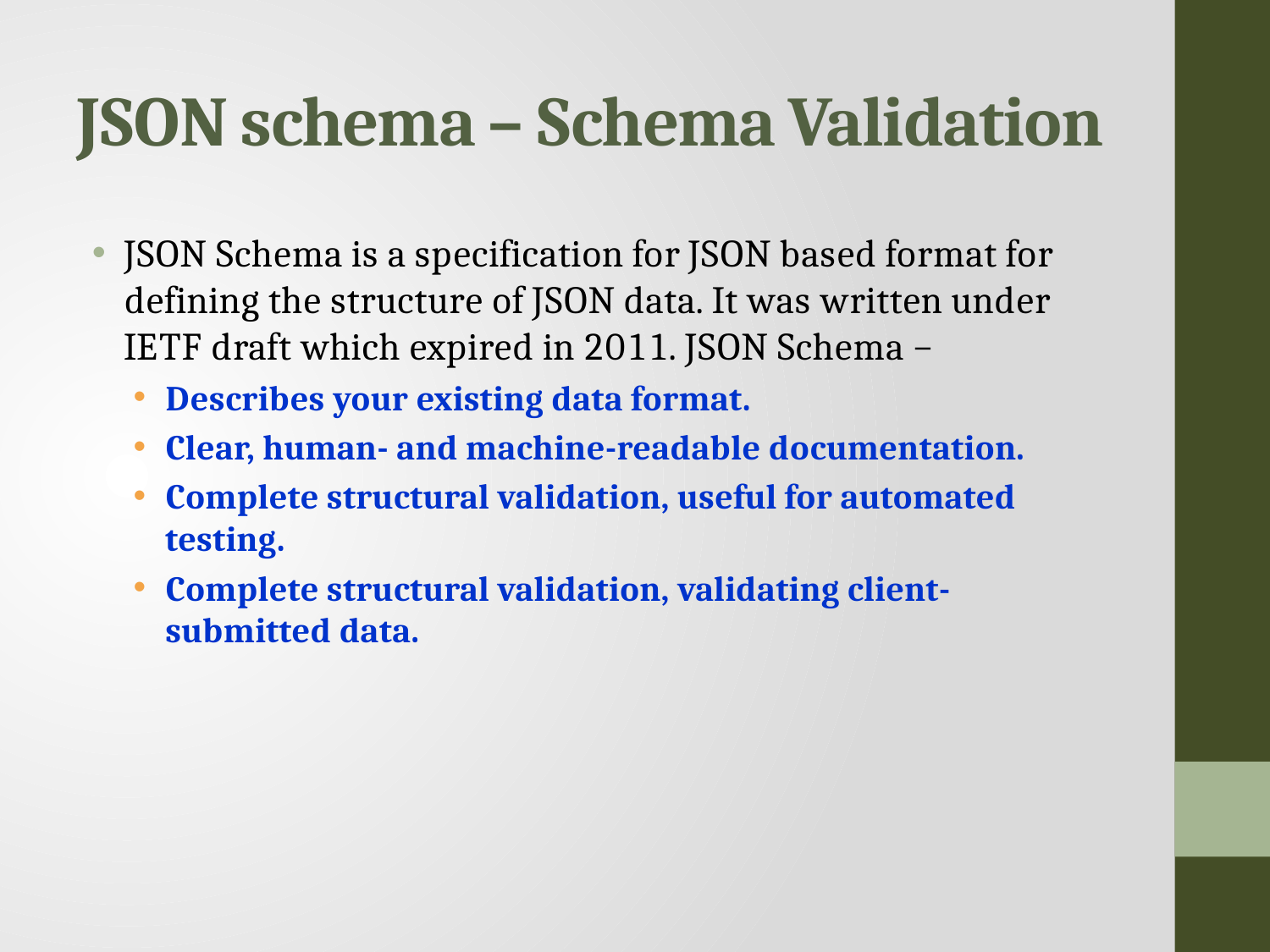

# JSON schema – Schema Validation
JSON Schema is a specification for JSON based format for defining the structure of JSON data. It was written under IETF draft which expired in 2011. JSON Schema −
Describes your existing data format.
Clear, human- and machine-readable documentation.
Complete structural validation, useful for automated testing.
Complete structural validation, validating client-submitted data.